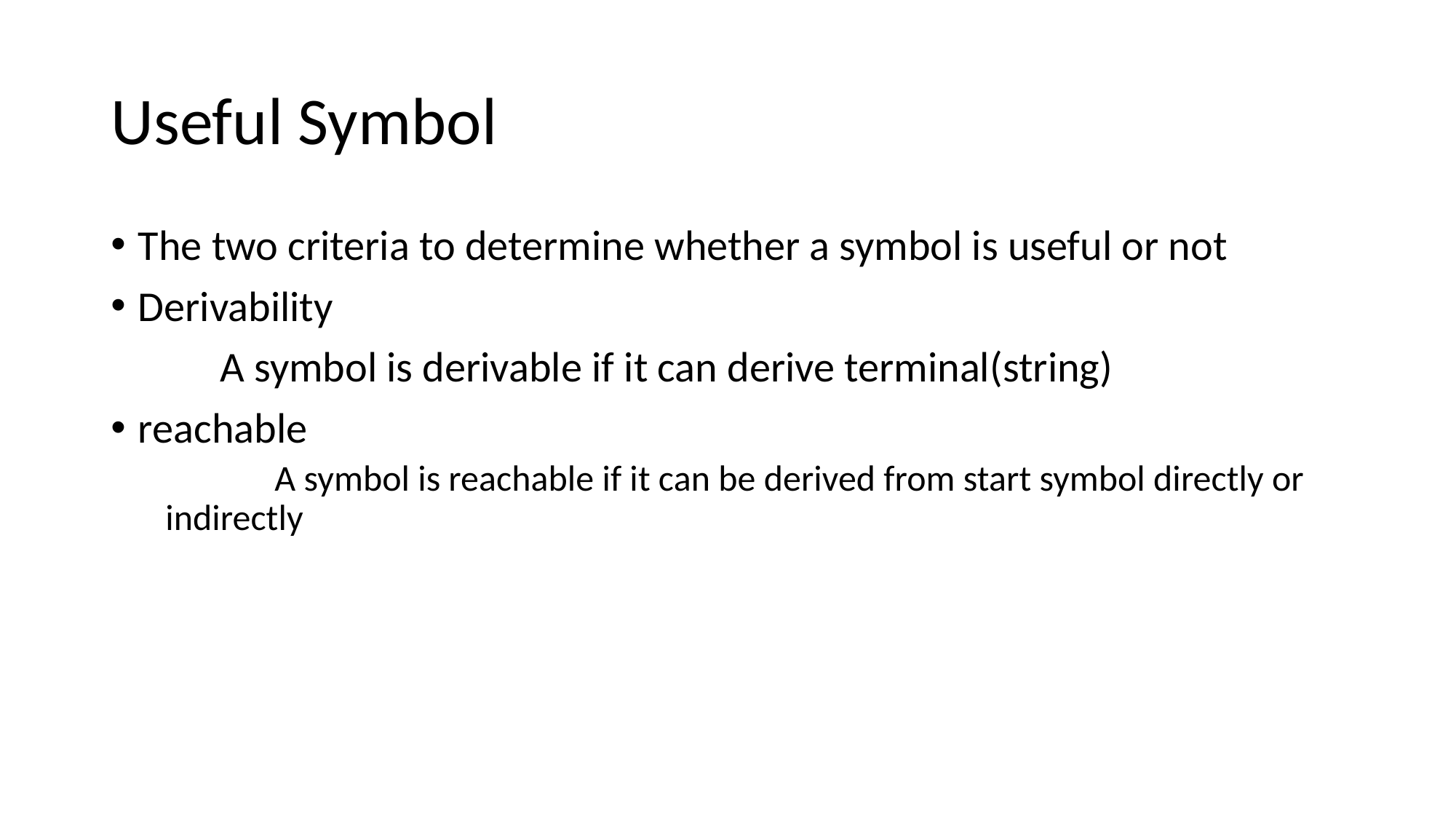

# Useful Symbol
The two criteria to determine whether a symbol is useful or not
Derivability
	A symbol is derivable if it can derive terminal(string)
reachable
	A symbol is reachable if it can be derived from start symbol directly or indirectly